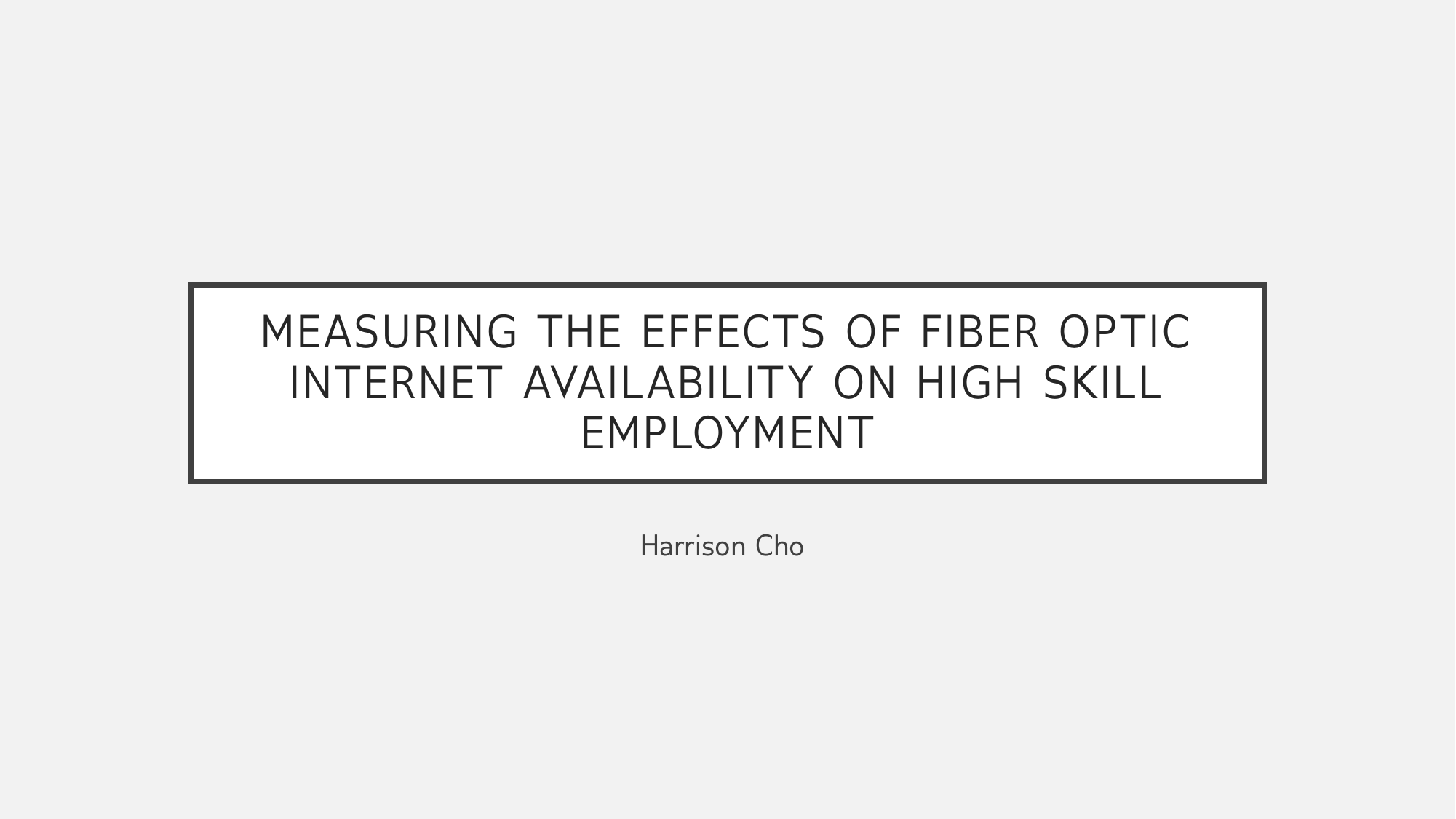

# Measuring the Effects of Fiber Optic Internet Availability on High skill Employment
Harrison Cho